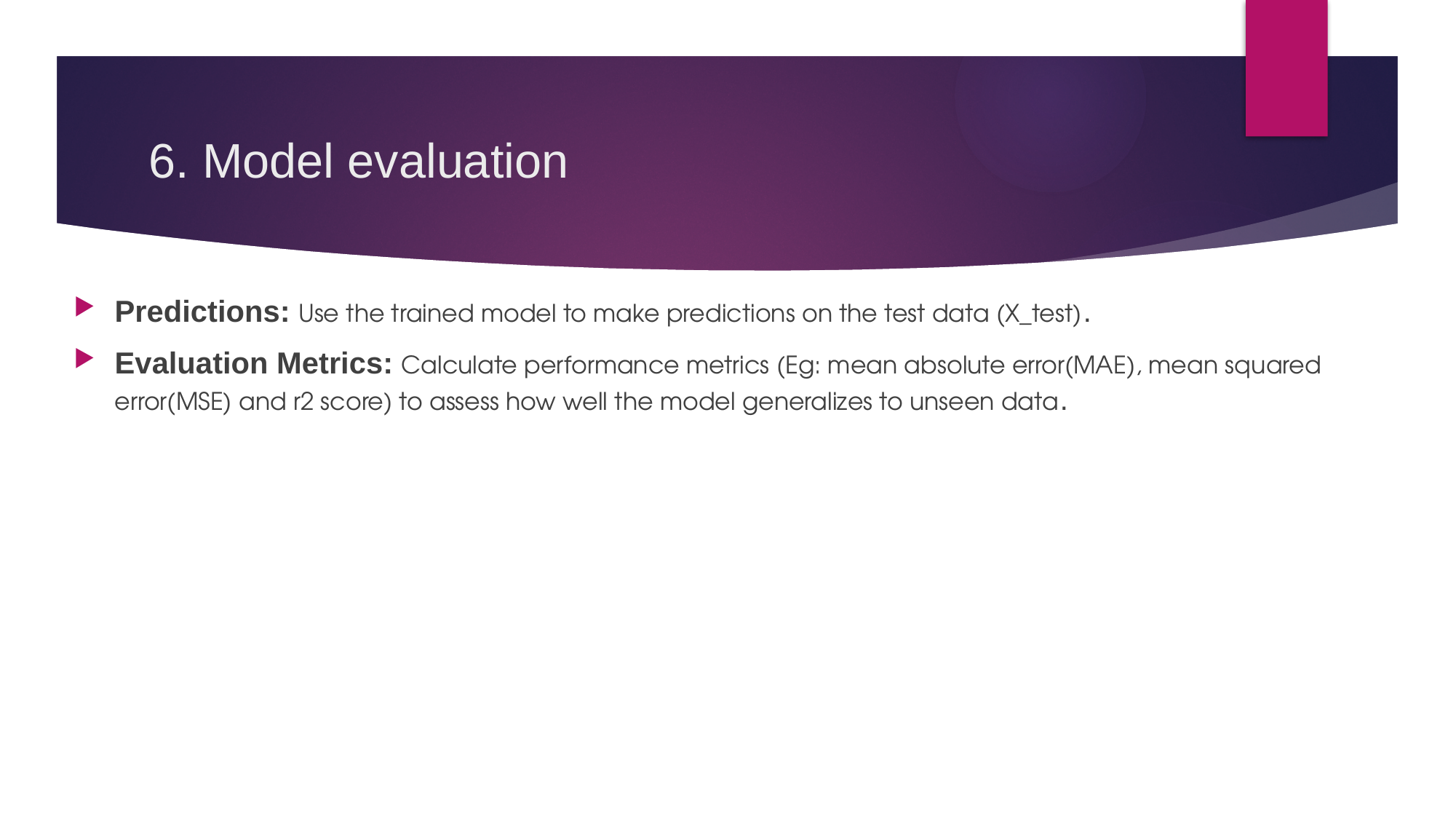

# 6. Model evaluation
Predictions: Use the trained model to make predictions on the test data (X_test).
Evaluation Metrics: Calculate performance metrics (Eg: mean absolute error(MAE), mean squared error(MSE) and r2 score) to assess how well the model generalizes to unseen data.